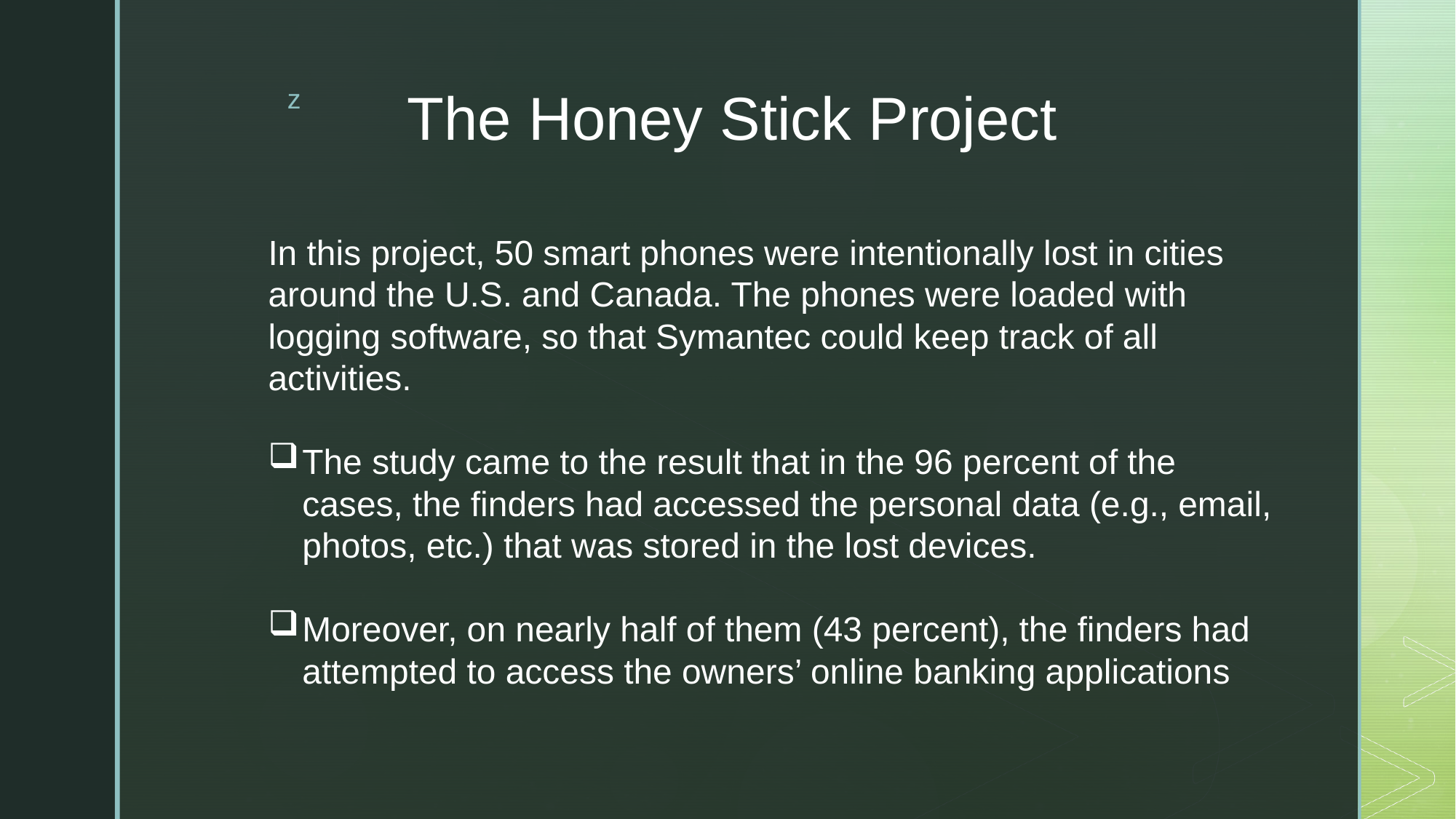

# The Honey Stick Project
In this project, 50 smart phones were intentionally lost in cities around the U.S. and Canada. The phones were loaded with logging software, so that Symantec could keep track of all activities.

The study came to the result that in the 96 percent of the cases, the finders had accessed the personal data (e.g., email, photos, etc.) that was stored in the lost devices.

Moreover, on nearly half of them (43 percent), the finders had attempted to access the owners’ online banking applications